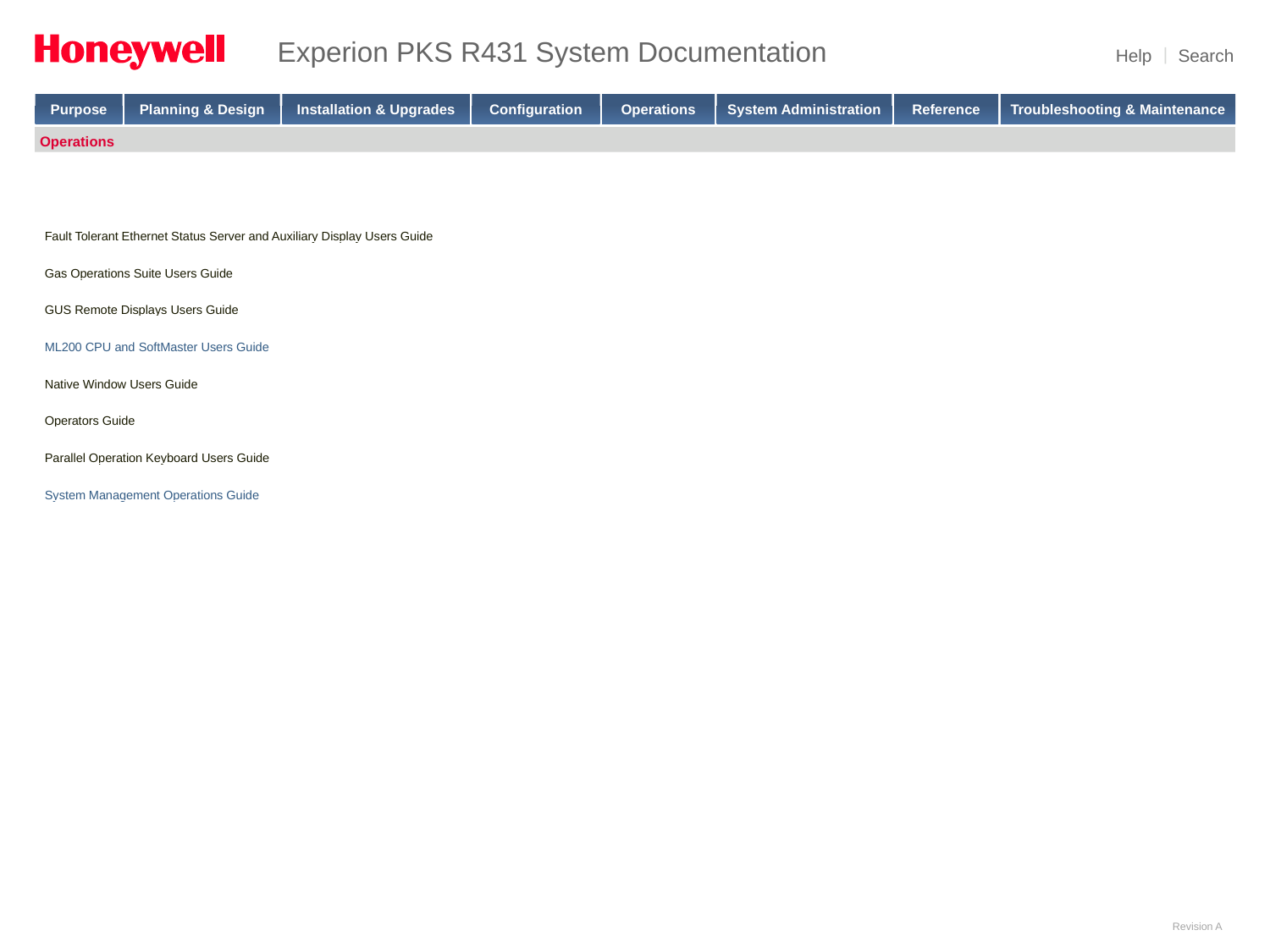

Operations
Fault Tolerant Ethernet Status Server and Auxiliary Display Users Guide
Gas Operations Suite Users Guide
GUS Remote Displays Users Guide
ML200 CPU and SoftMaster Users Guide
Native Window Users Guide
Operators Guide
Parallel Operation Keyboard Users Guide
System Management Operations Guide